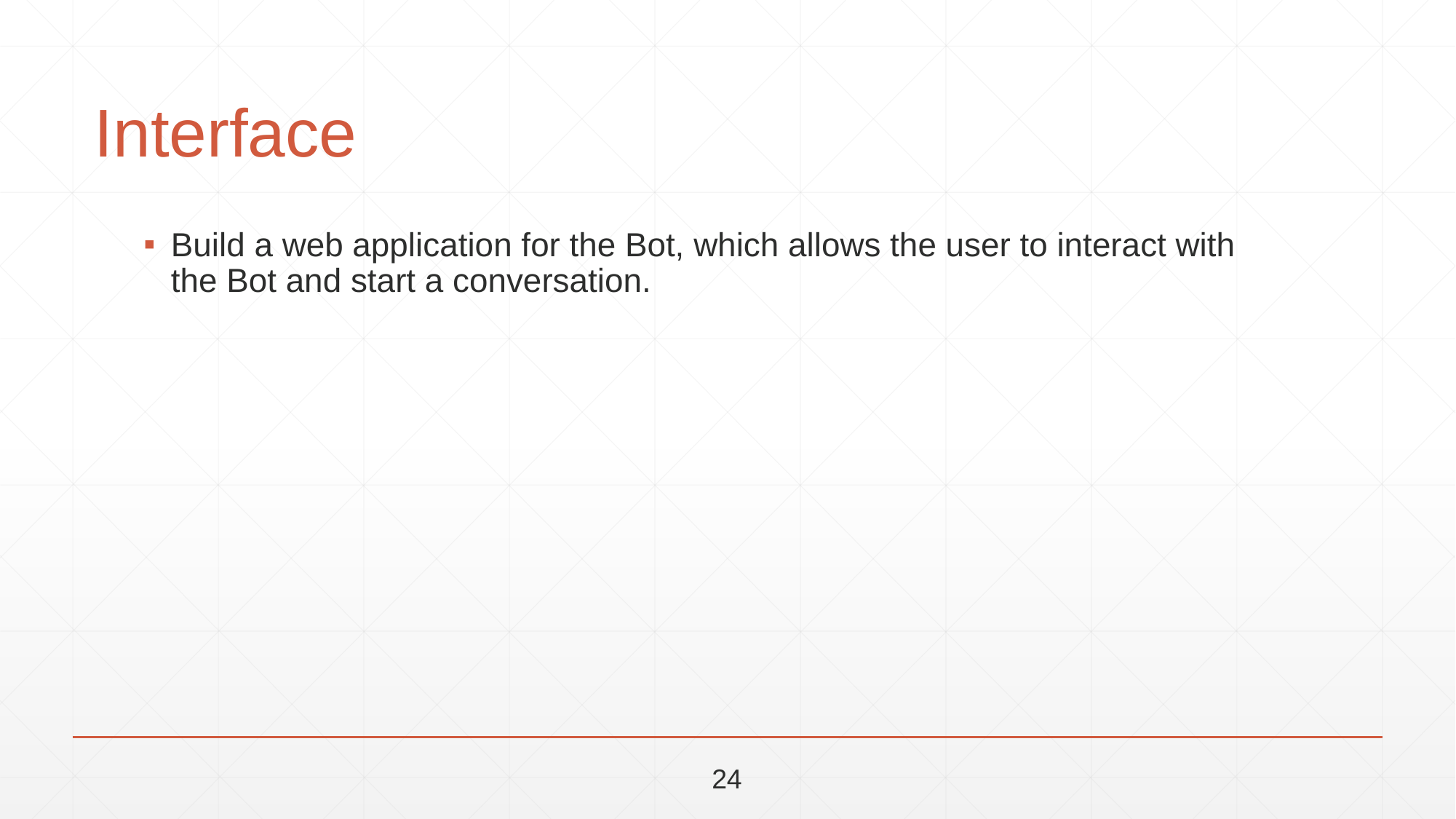

# Interface
Build a web application for the Bot, which allows the user to interact with the Bot and start a conversation.
24